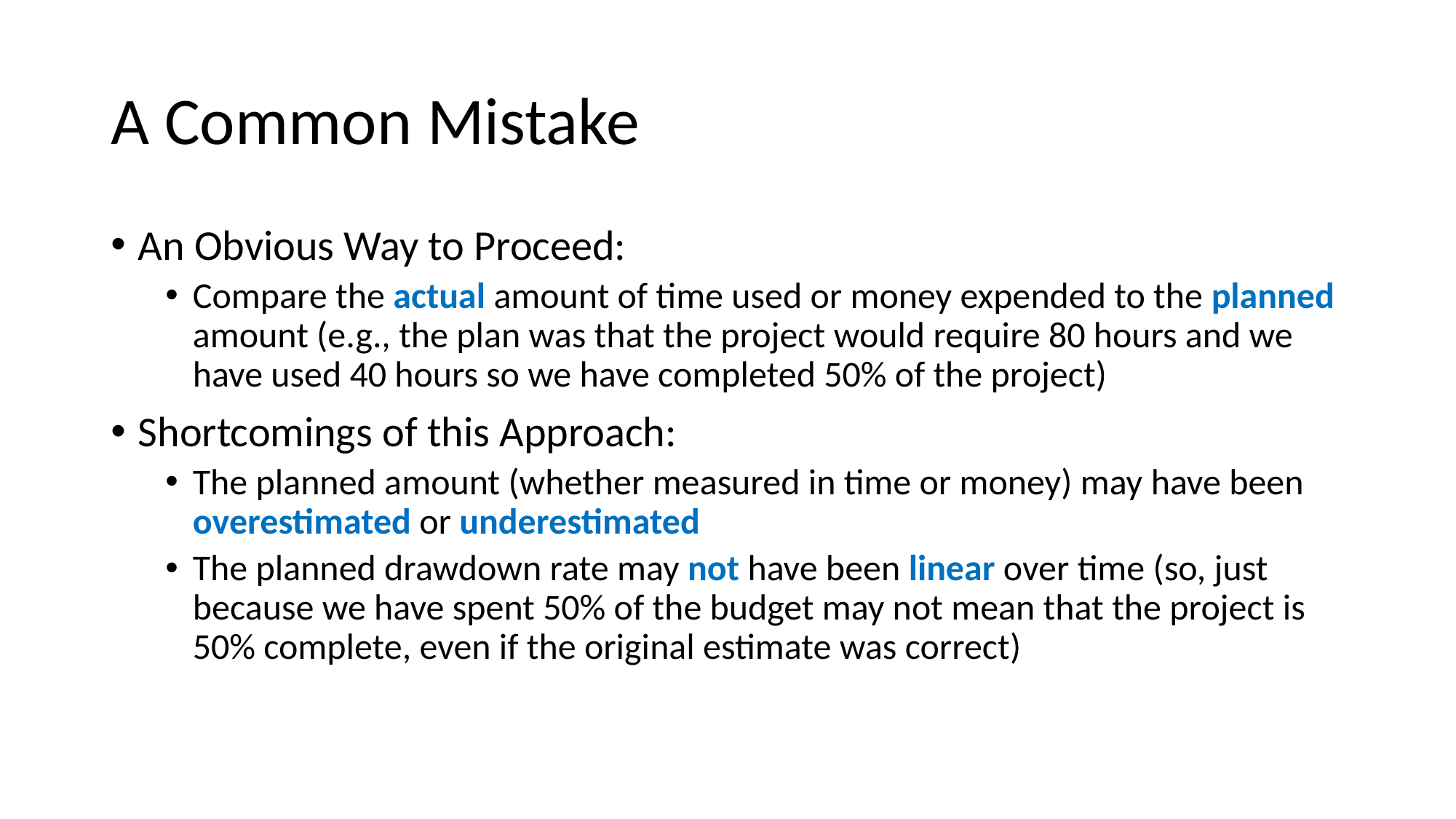

# A Common Mistake
An Obvious Way to Proceed:
Compare the actual amount of time used or money expended to the planned amount (e.g., the plan was that the project would require 80 hours and we have used 40 hours so we have completed 50% of the project)
Shortcomings of this Approach:
The planned amount (whether measured in time or money) may have been overestimated or underestimated
The planned drawdown rate may not have been linear over time (so, just because we have spent 50% of the budget may not mean that the project is 50% complete, even if the original estimate was correct)